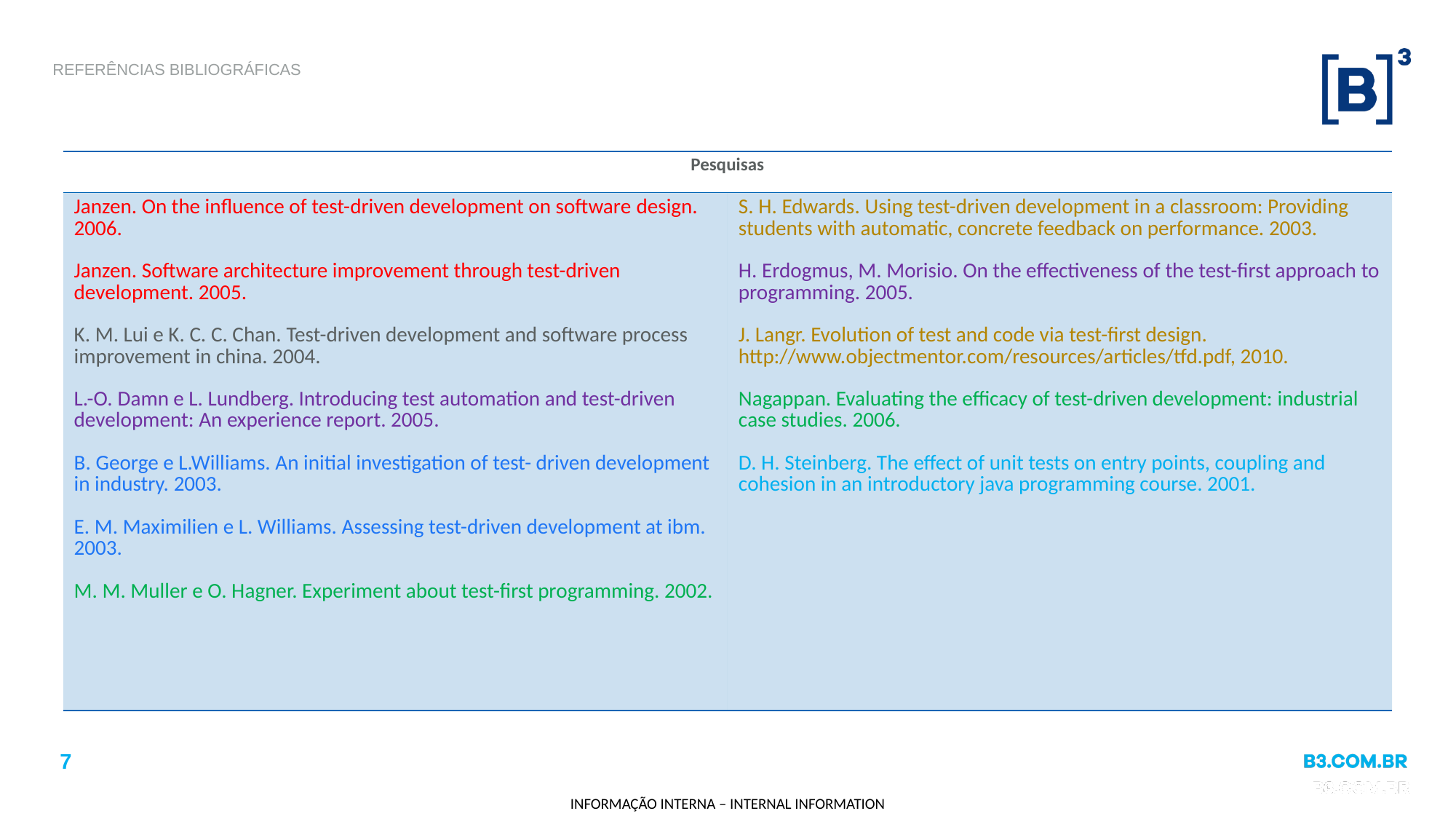

# REFERÊNCIAS BIBLIOGRÁFICAS
| Pesquisas |  |
| --- | --- |
| Janzen. On the influence of test-driven development on software design. 2006. Janzen. Software architecture improvement through test-driven development. 2005. K. M. Lui e K. C. C. Chan. Test-driven development and software process improvement in china. 2004. L.-O. Damn e L. Lundberg. Introducing test automation and test-driven development: An experience report. 2005. B. George e L.Williams. An initial investigation of test- driven development in industry. 2003. E. M. Maximilien e L. Williams. Assessing test-driven development at ibm. 2003. M. M. Muller e O. Hagner. Experiment about test-first programming. 2002. | S. H. Edwards. Using test-driven development in a classroom: Providing students with automatic, concrete feedback on performance. 2003. H. Erdogmus, M. Morisio. On the effectiveness of the test-first approach to programming. 2005. J. Langr. Evolution of test and code via test-first design. http://www.objectmentor.com/resources/articles/tfd.pdf, 2010. Nagappan. Evaluating the efficacy of test-driven development: industrial case studies. 2006. D. H. Steinberg. The effect of unit tests on entry points, coupling and cohesion in an introductory java programming course. 2001. |